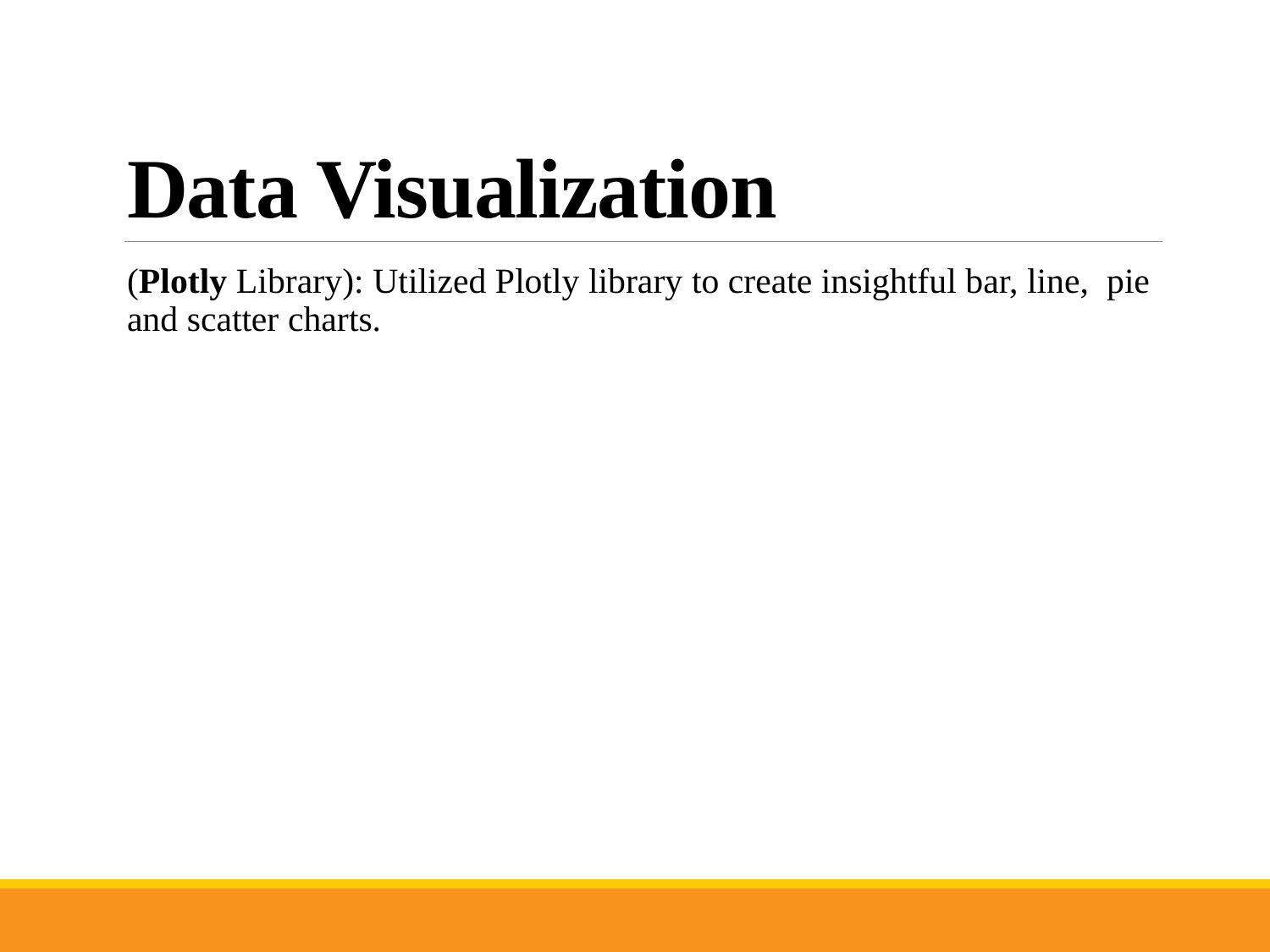

# Data Visualization
(Plotly Library): Utilized Plotly library to create insightful bar, line,  pie and scatter charts.